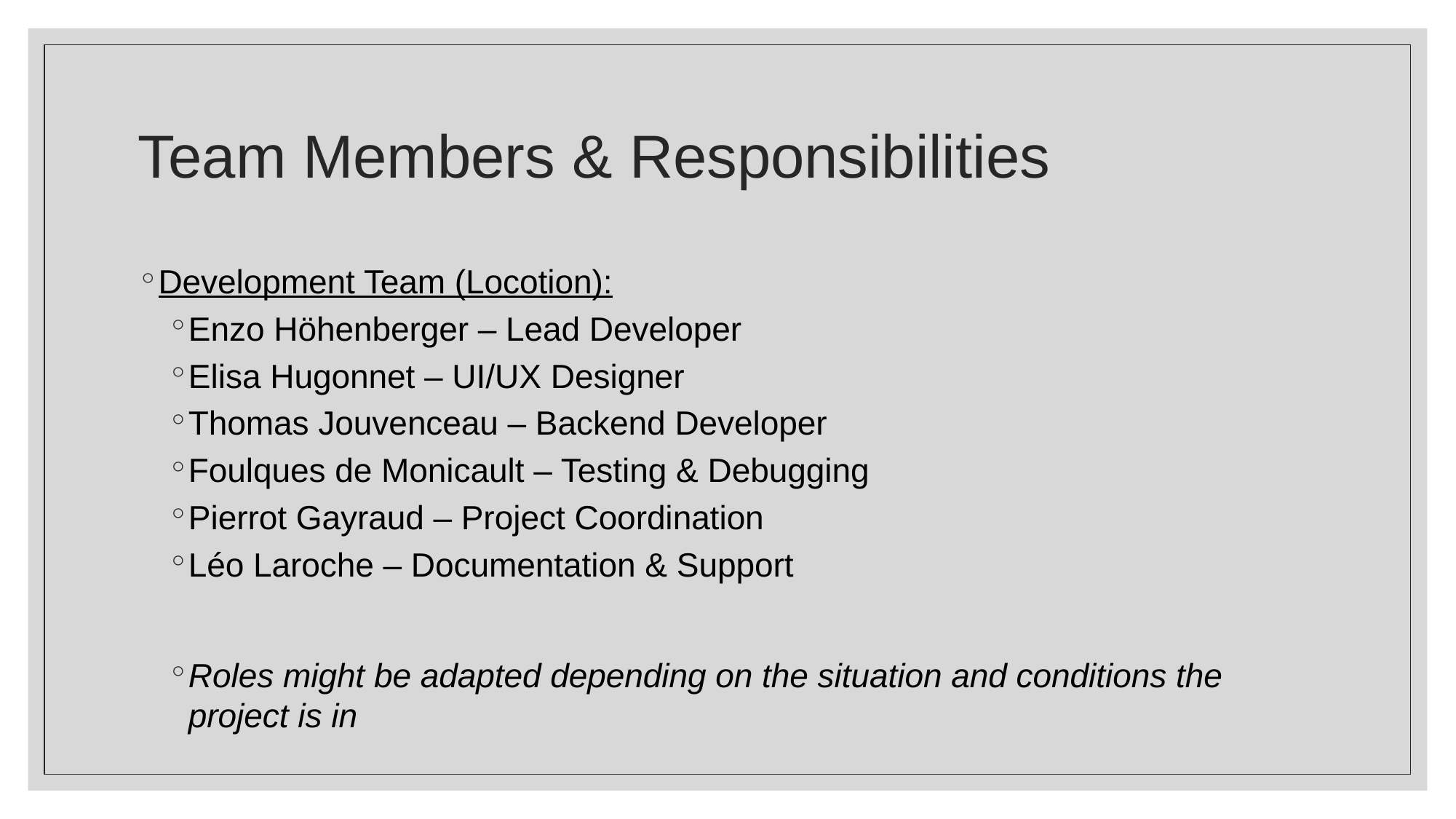

# Team Members & Responsibilities
Development Team (Locotion):
Enzo Höhenberger – Lead Developer
Elisa Hugonnet – UI/UX Designer
Thomas Jouvenceau – Backend Developer
Foulques de Monicault – Testing & Debugging
Pierrot Gayraud – Project Coordination
Léo Laroche – Documentation & Support

Roles might be adapted depending on the situation and conditions the project is in